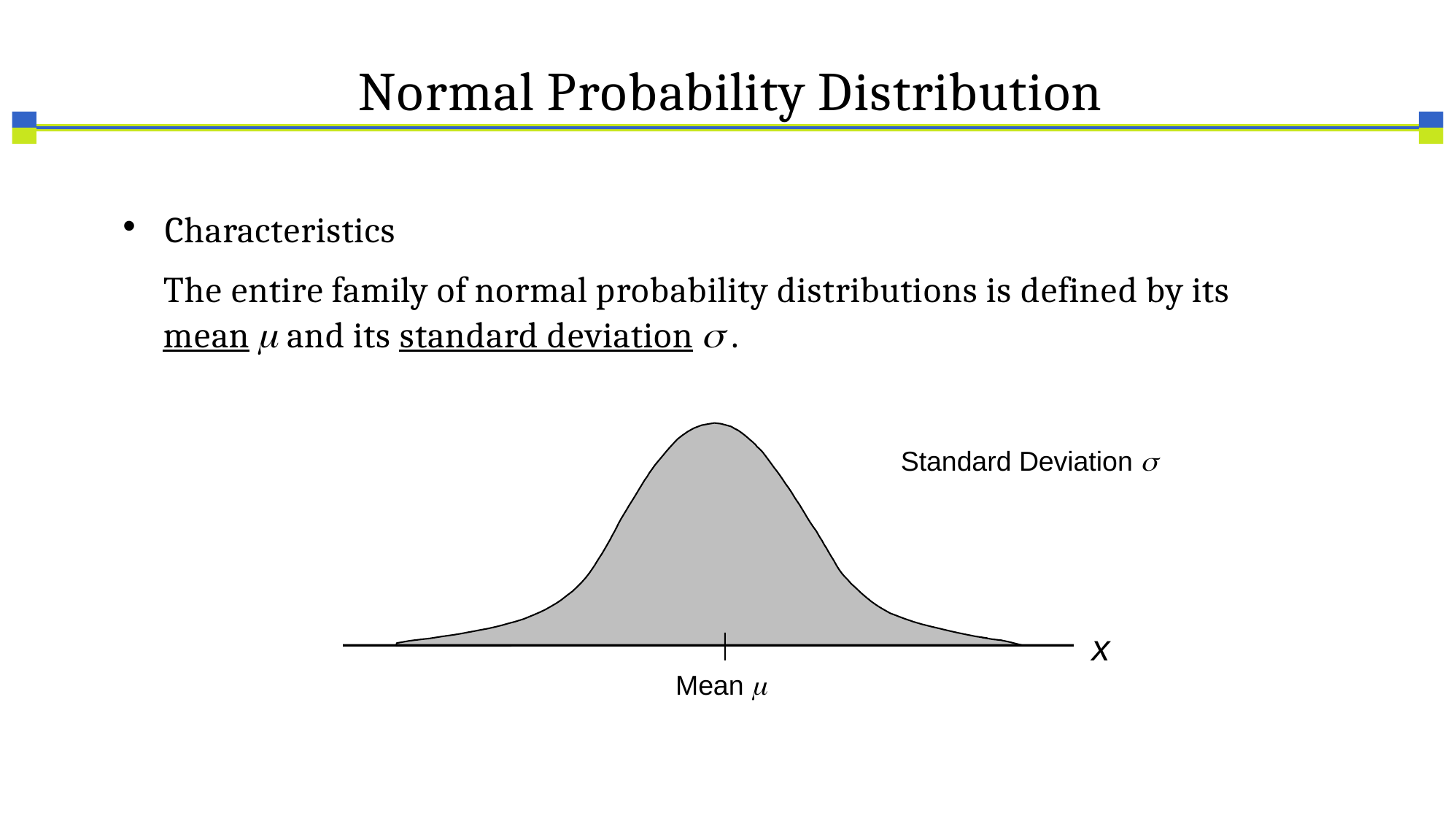

Normal Probability Distribution
Characteristics
The entire family of normal probability distributions is defined by its mean μ and its standard deviation σ .

Standard Deviation σ
x

Mean μ